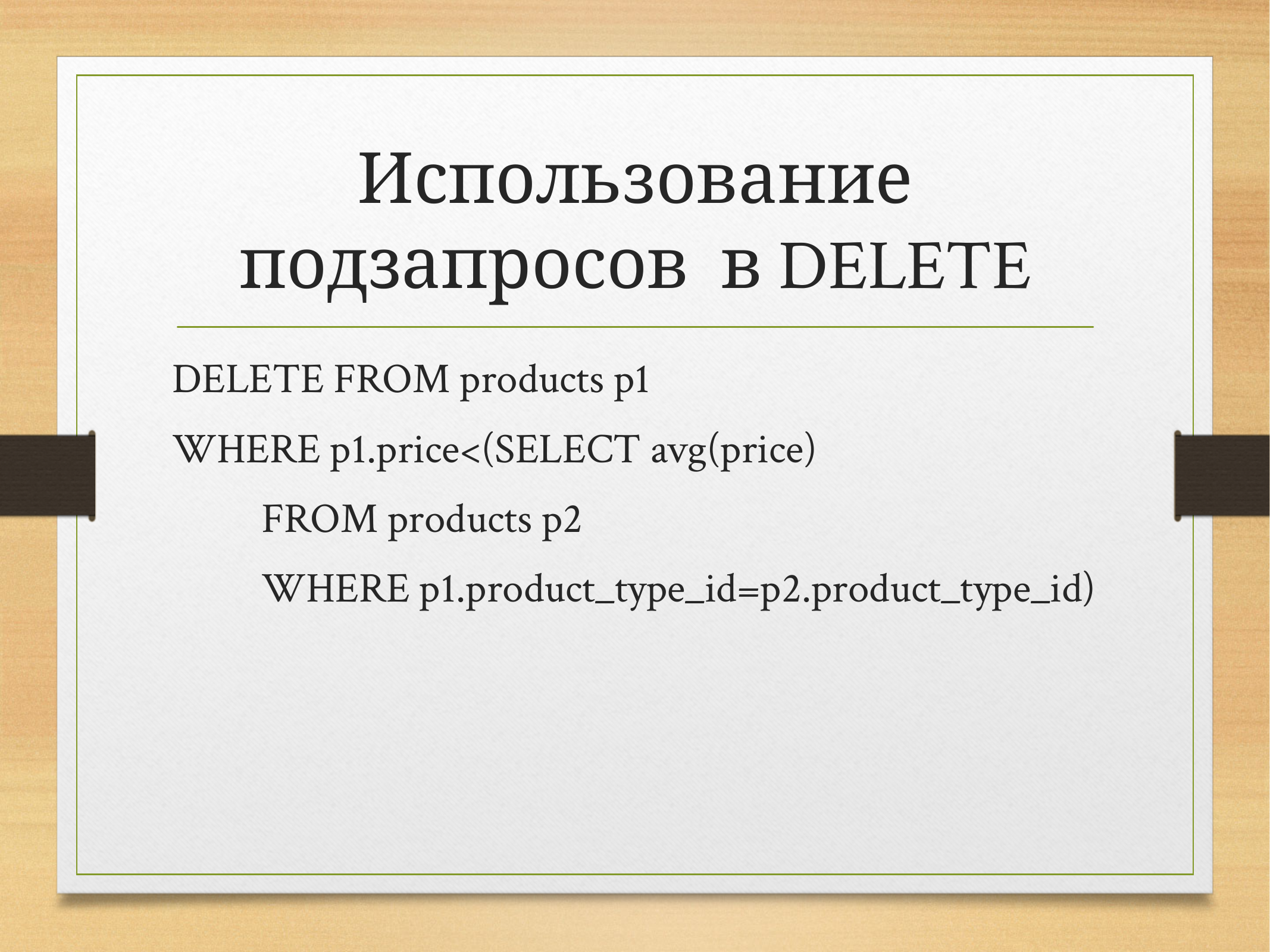

# Использование подзапросов  в DELETE
DELETE FROM products p1
WHERE p1.price<(SELECT avg(price)
	FROM products p2
	WHERE p1.product_type_id=p2.product_type_id)